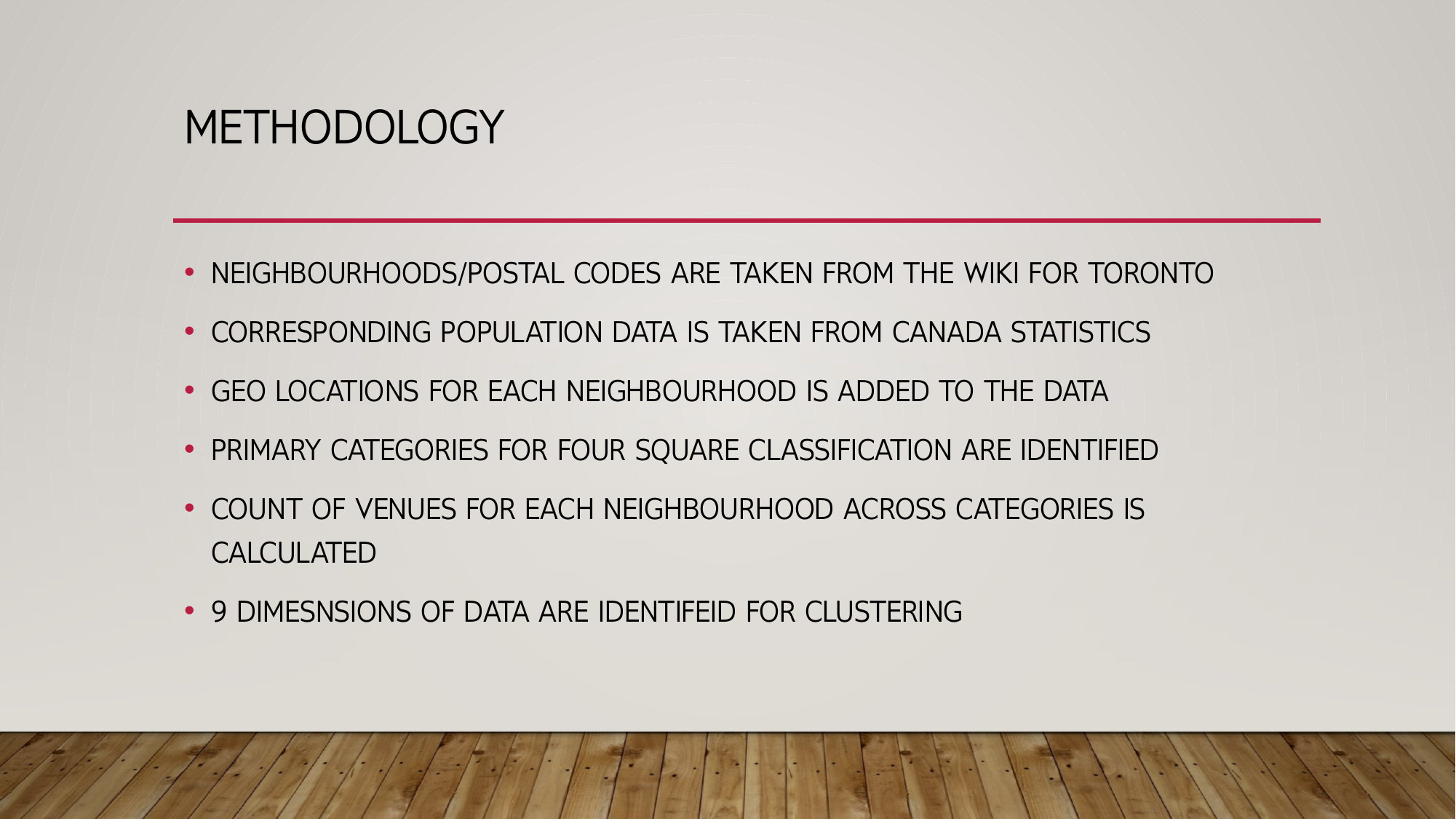

# METHODOLOGY
NEIGHBOURHOODS/POSTAL CODES ARE TAKEN FROM THE WIKI FOR TORONTO
CORRESPONDING POPULATION DATA IS TAKEN FROM CANADA STATISTICS
GEO LOCATIONS FOR EACH NEIGHBOURHOOD IS ADDED TO THE DATA
PRIMARY CATEGORIES FOR FOUR SQUARE CLASSIFICATION ARE IDENTIFIED
COUNT OF VENUES FOR EACH NEIGHBOURHOOD ACROSS CATEGORIES IS CALCULATED
9 DIMESNSIONS OF DATA ARE IDENTIFEID FOR CLUSTERING